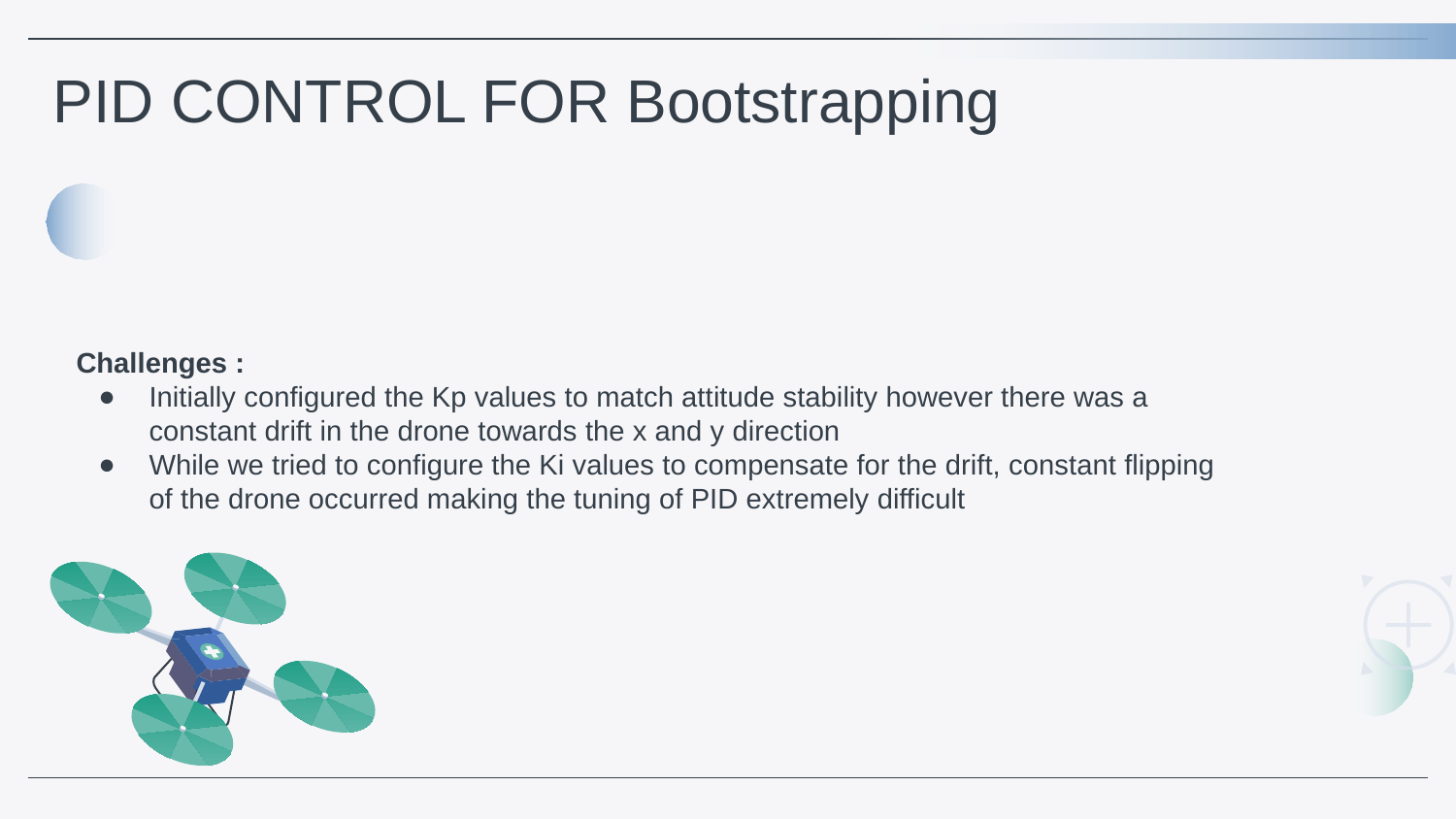

PID CONTROL FOR Bootstrapping

Challenges :
Initially configured the Kp values to match attitude stability however there was a constant drift in the drone towards the x and y direction
While we tried to configure the Ki values to compensate for the drift, constant flipping of the drone occurred making the tuning of PID extremely difficult